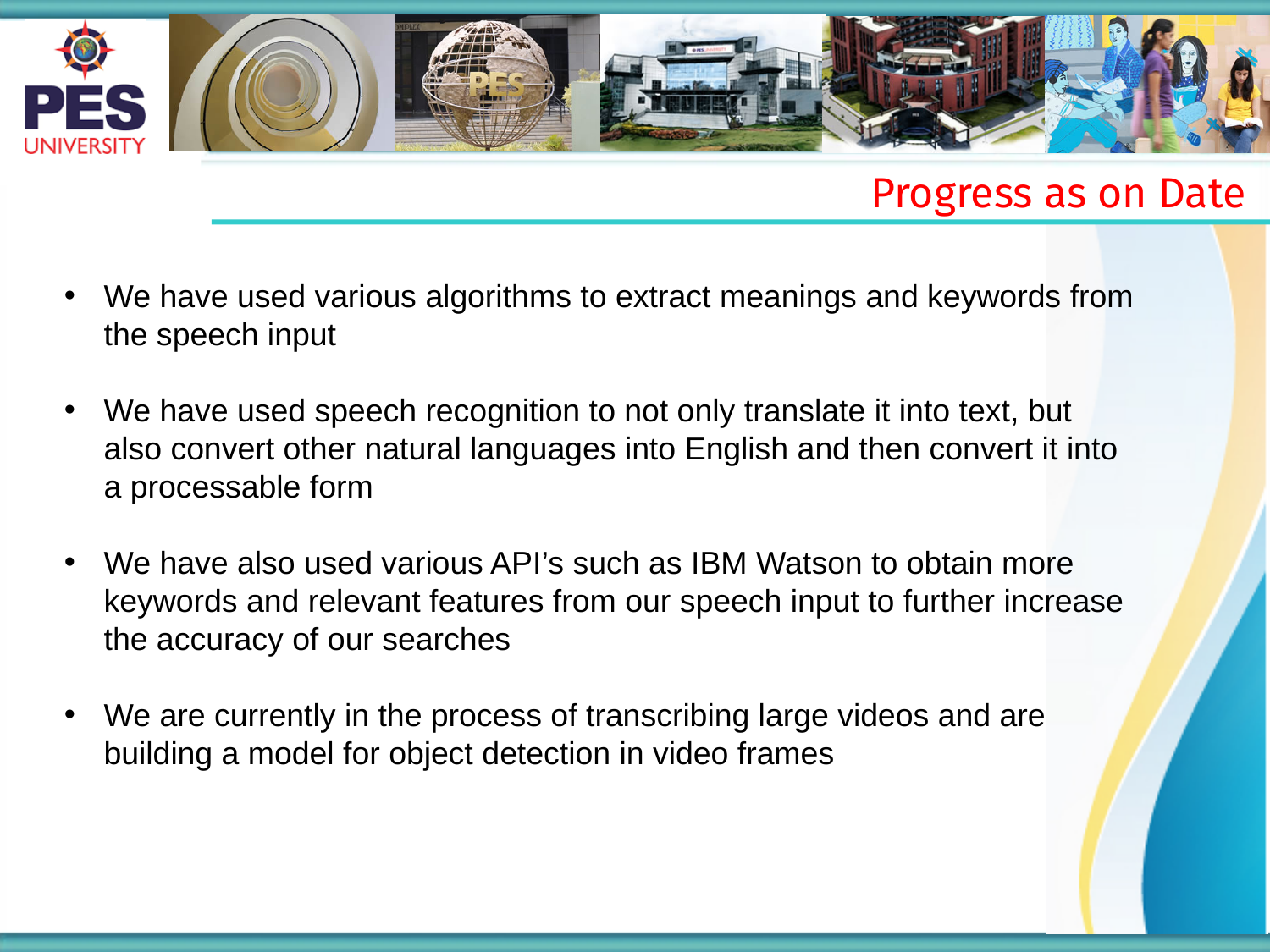

Progress as on Date

We have used various algorithms to extract meanings and keywords from the speech input

We have used speech recognition to not only translate it into text, but also convert other natural languages into English and then convert it into  a processable form

We have also used various API’s such as IBM Watson to obtain more keywords and relevant features from our speech input to further increase the accuracy of our searches

We are currently in the process of transcribing large videos and are building a model for object detection in video frames